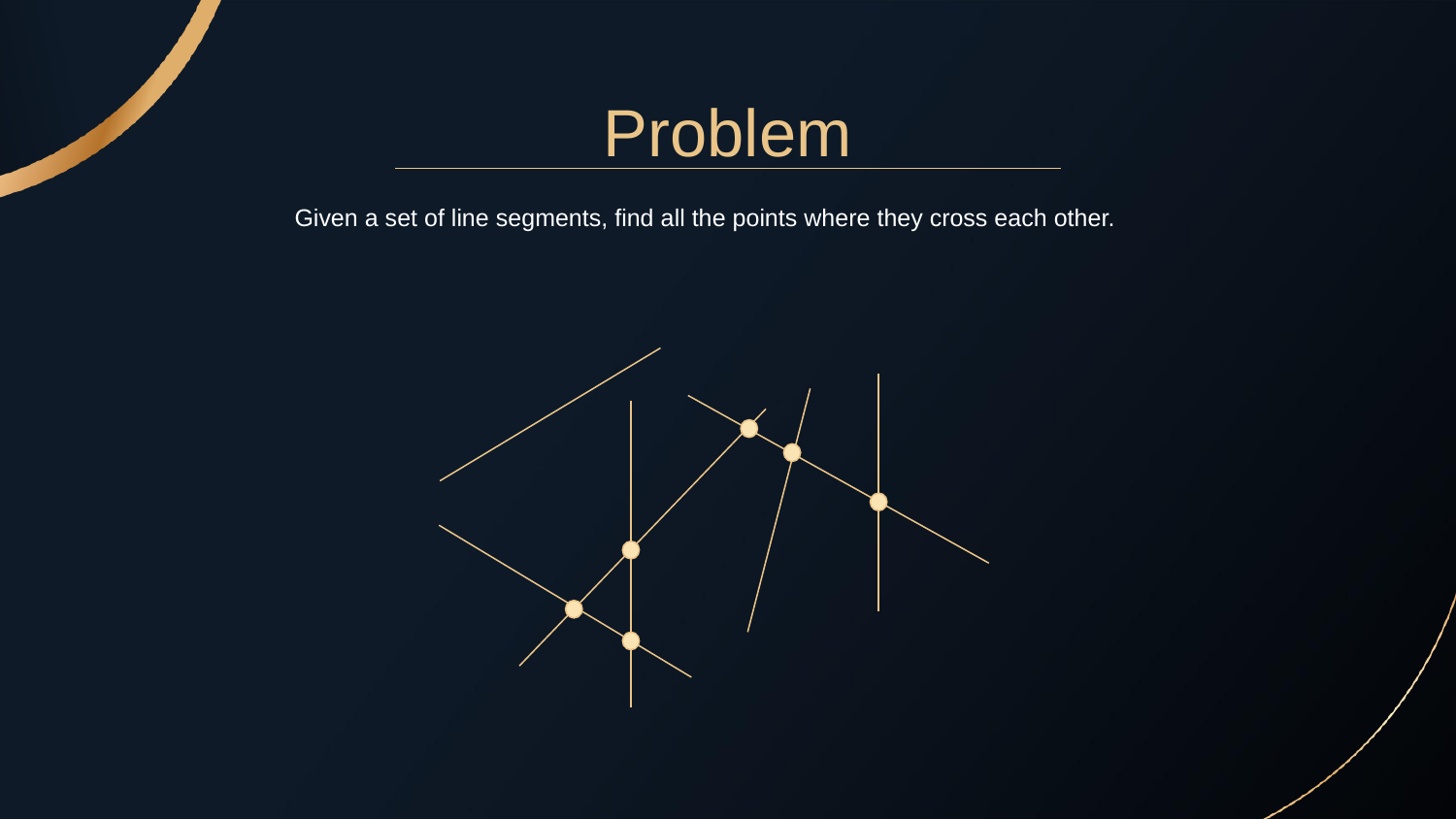

# Problem
Given a set of line segments, find all the points where they cross each other.